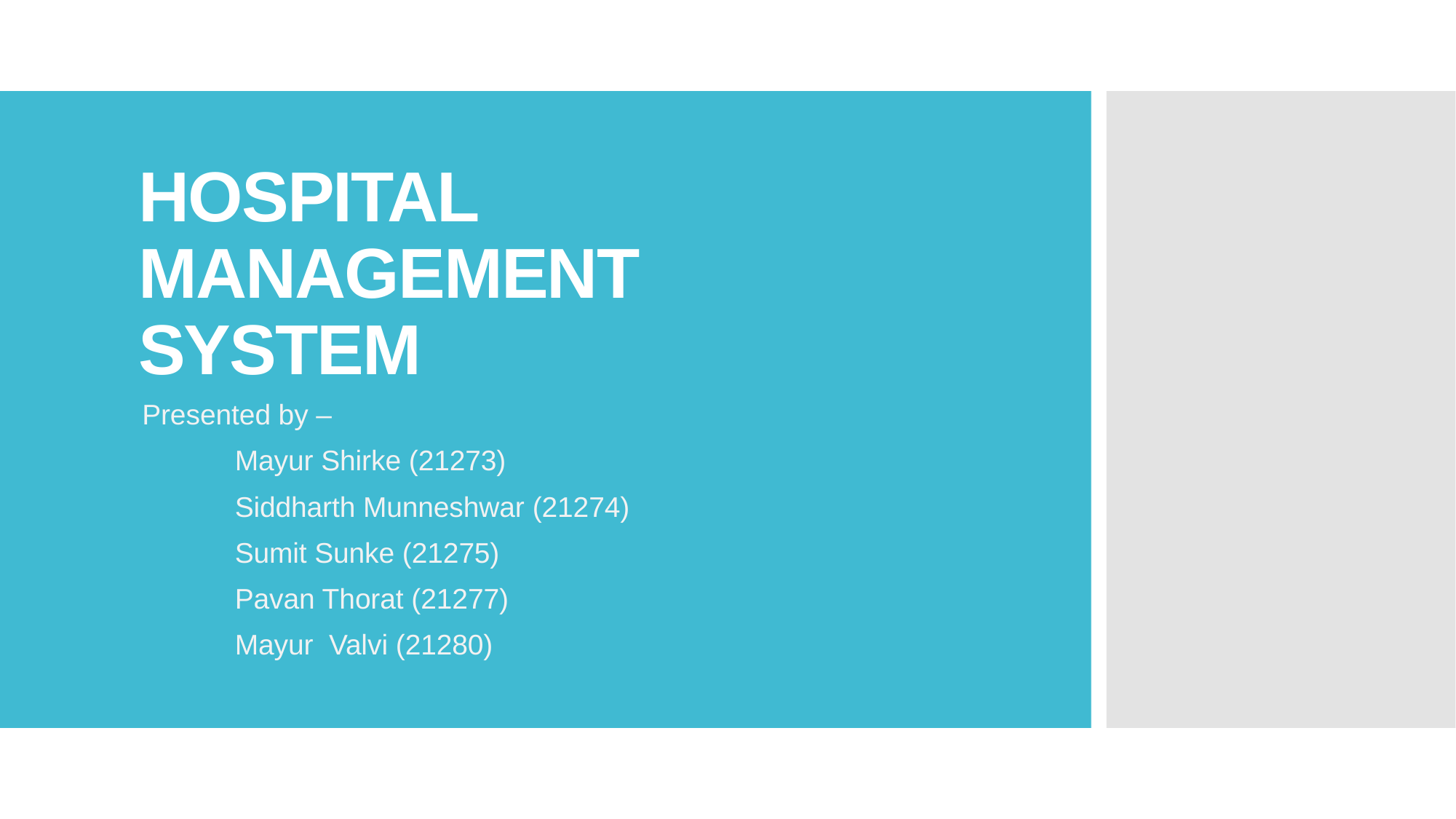

# HOSPITAL MANAGEMENT SYSTEM
Presented by –
	Mayur Shirke (21273)
	Siddharth Munneshwar (21274)
	Sumit Sunke (21275)
	Pavan Thorat (21277)
	Mayur  Valvi (21280)